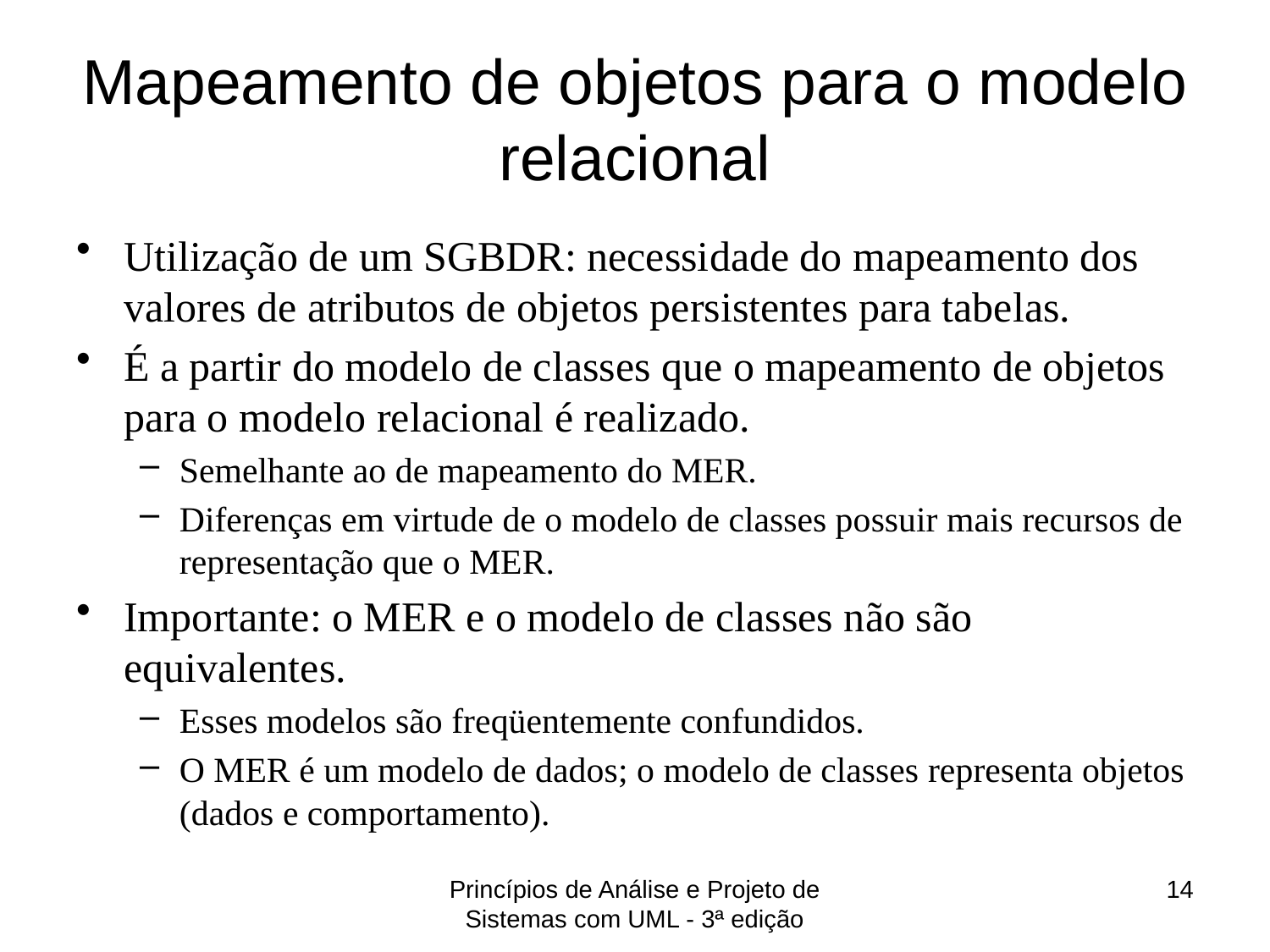

# Mapeamento de objetos para o modelo relacional
Utilização de um SGBDR: necessidade do mapeamento dos valores de atributos de objetos persistentes para tabelas.
É a partir do modelo de classes que o mapeamento de objetos para o modelo relacional é realizado.
Semelhante ao de mapeamento do MER.
Diferenças em virtude de o modelo de classes possuir mais recursos de representação que o MER.
Importante: o MER e o modelo de classes não são equivalentes.
Esses modelos são freqüentemente confundidos.
O MER é um modelo de dados; o modelo de classes representa objetos (dados e comportamento).
Princípios de Análise e Projeto de Sistemas com UML - 3ª edição
14